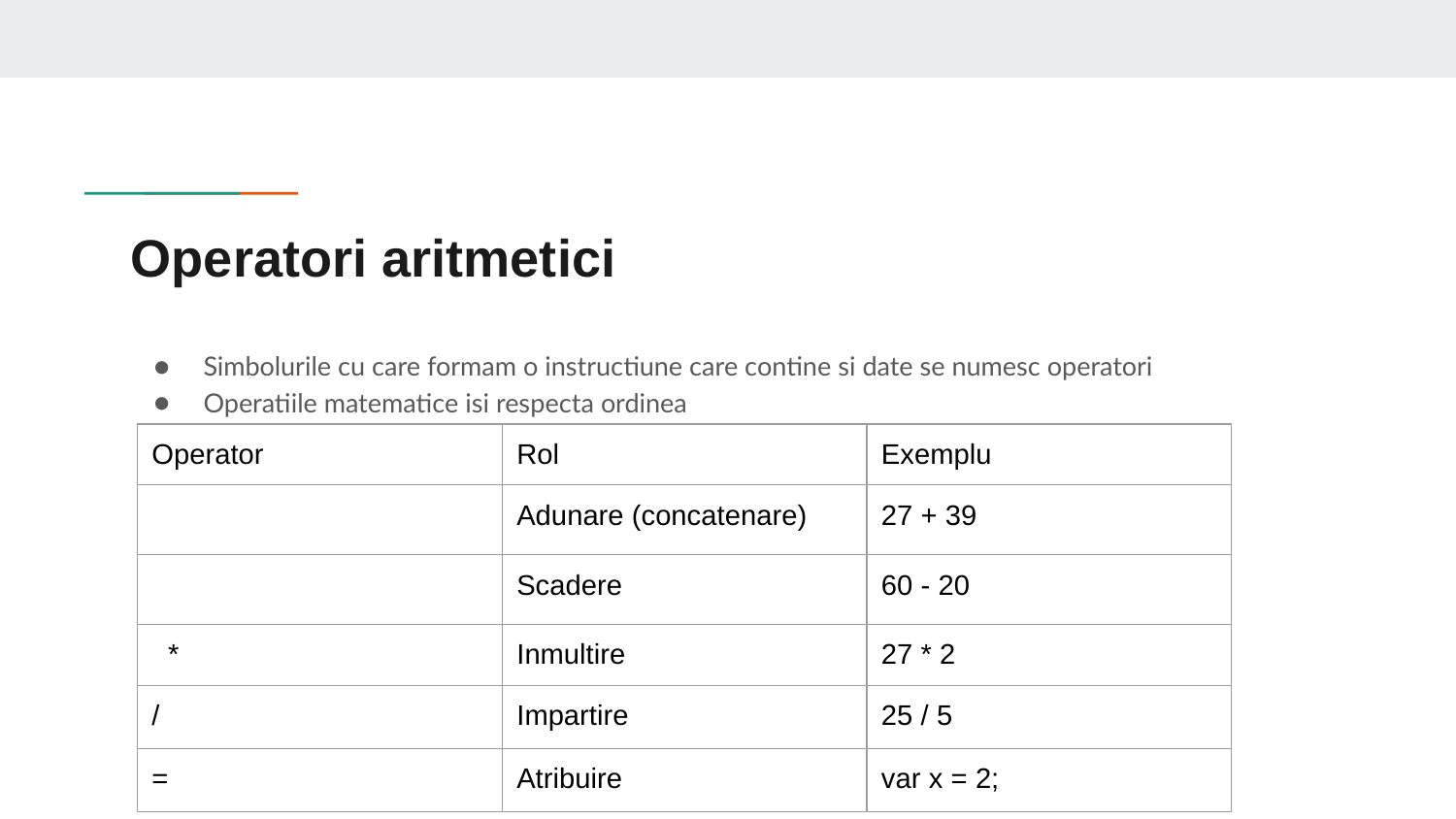

# Operatori aritmetici
Simbolurile cu care formam o instructiune care contine si date se numesc operatori
Operatiile matematice isi respecta ordinea
| Operator | Rol | Exemplu |
| --- | --- | --- |
|  | Adunare (concatenare) | 27 + 39 |
|  | Scadere | 60 - 20 |
| \* | Inmultire | 27 \* 2 |
| / | Impartire | 25 / 5 |
| = | Atribuire | var x = 2; |